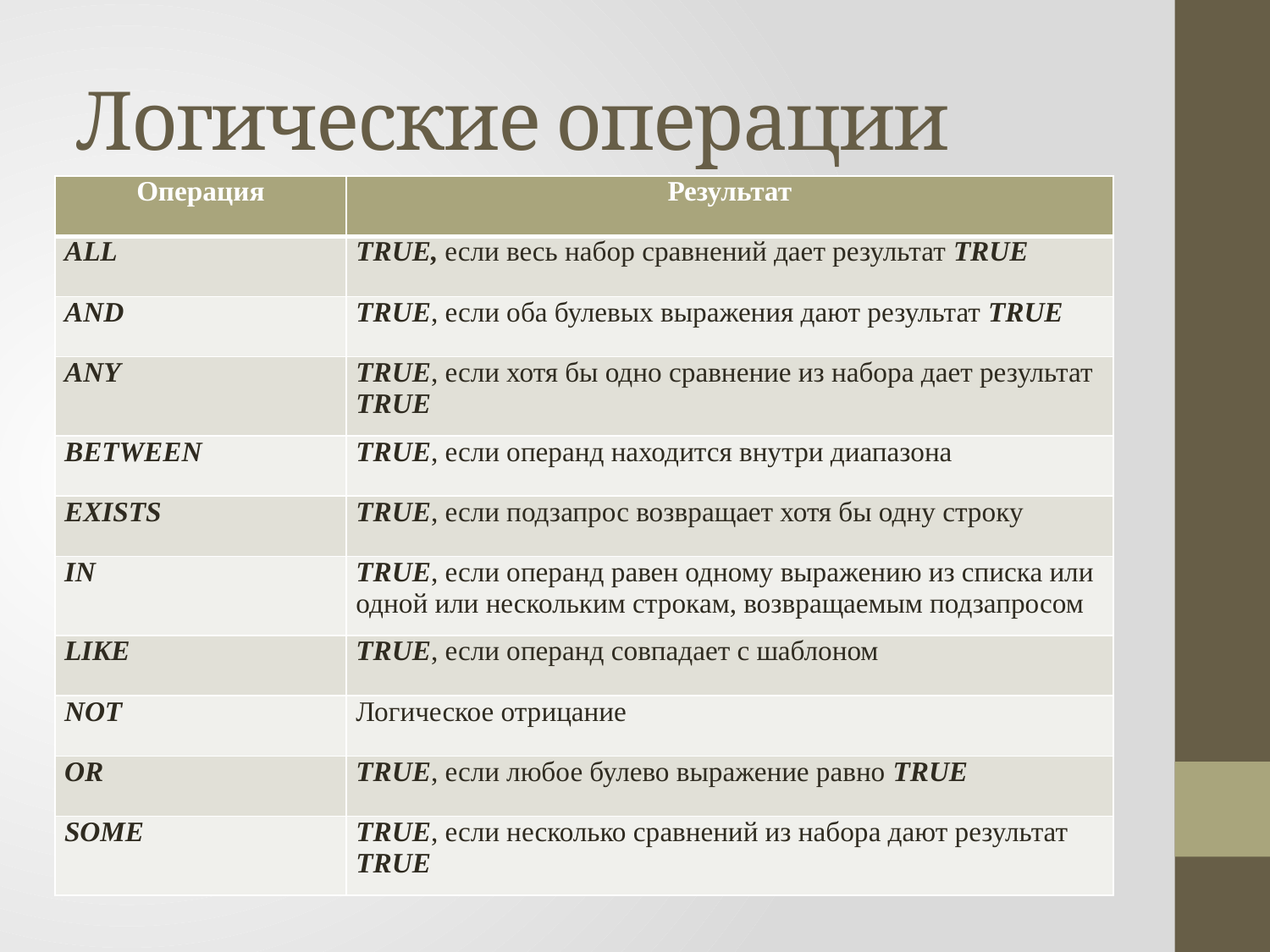

# Логические операции
| Операция | Результат |
| --- | --- |
| ALL | TRUE, если весь набор сравнений дает результат TRUE |
| AND | TRUE, если оба булевых выражения дают результат TRUE |
| ANY | TRUE, если хотя бы одно сравнение из набора дает результат TRUE |
| BETWEEN | TRUE, если операнд находится внутри диапазона |
| EXISTS | TRUE, если подзапрос возвращает хотя бы одну строку |
| IN | TRUE, если операнд равен одному выражению из списка или одной или нескольким строкам, возвращаемым подзапросом |
| LIKE | TRUE, если операнд совпадает с шаблоном |
| NOT | Логическое отрицание |
| OR | TRUE, если любое булево выражение равно TRUE |
| SOME | TRUE, если несколько сравнений из набора дают результат TRUE |